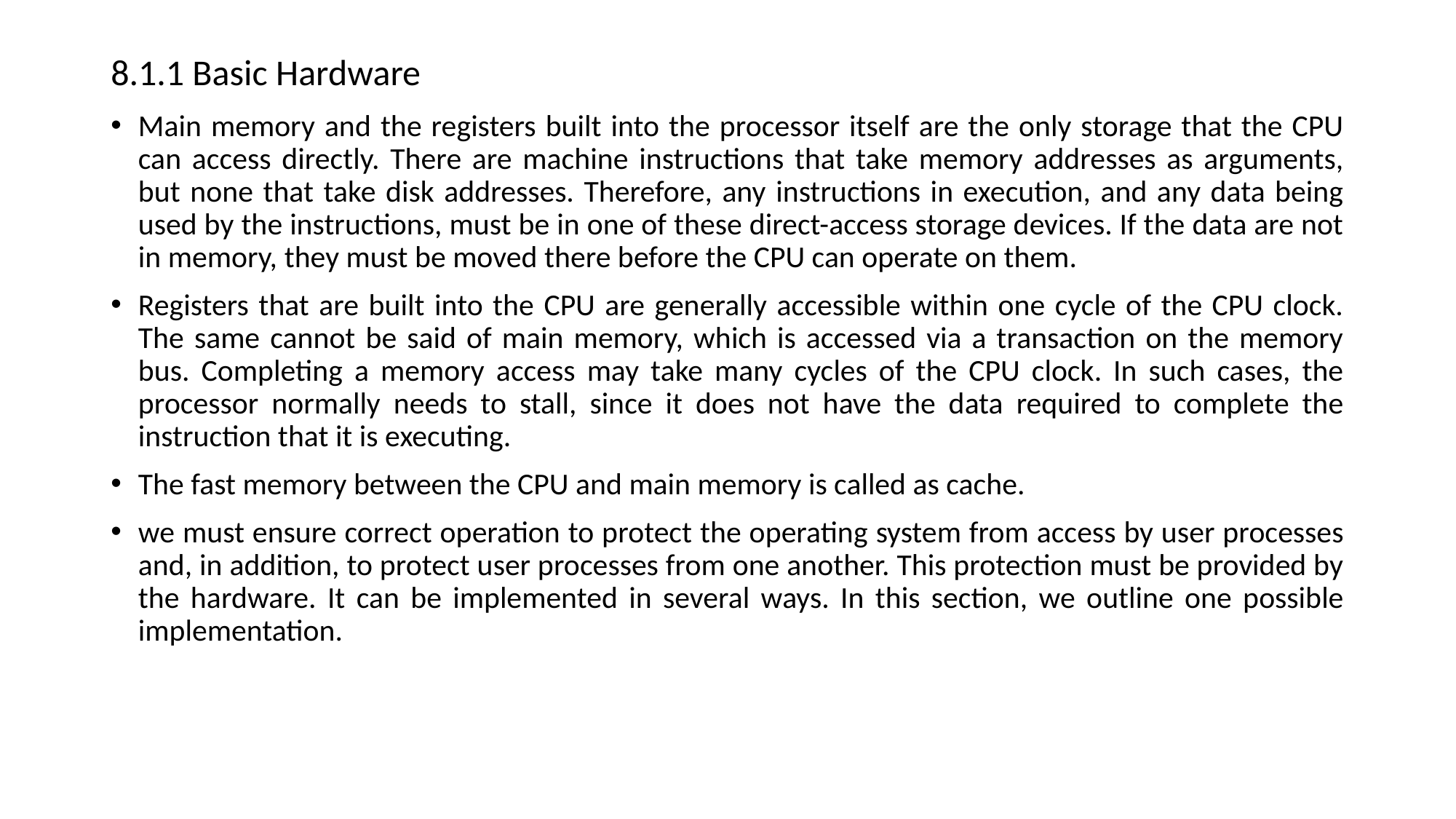

# 8.1.1 Basic Hardware
Main memory and the registers built into the processor itself are the only storage that the CPU can access directly. There are machine instructions that take memory addresses as arguments, but none that take disk addresses. Therefore, any instructions in execution, and any data being used by the instructions, must be in one of these direct-access storage devices. If the data are not in memory, they must be moved there before the CPU can operate on them.
Registers that are built into the CPU are generally accessible within one cycle of the CPU clock. The same cannot be said of main memory, which is accessed via a transaction on the memory bus. Completing a memory access may take many cycles of the CPU clock. In such cases, the processor normally needs to stall, since it does not have the data required to complete the instruction that it is executing.
The fast memory between the CPU and main memory is called as cache.
we must ensure correct operation to protect the operating system from access by user processes and, in addition, to protect user processes from one another. This protection must be provided by the hardware. It can be implemented in several ways. In this section, we outline one possible implementation.